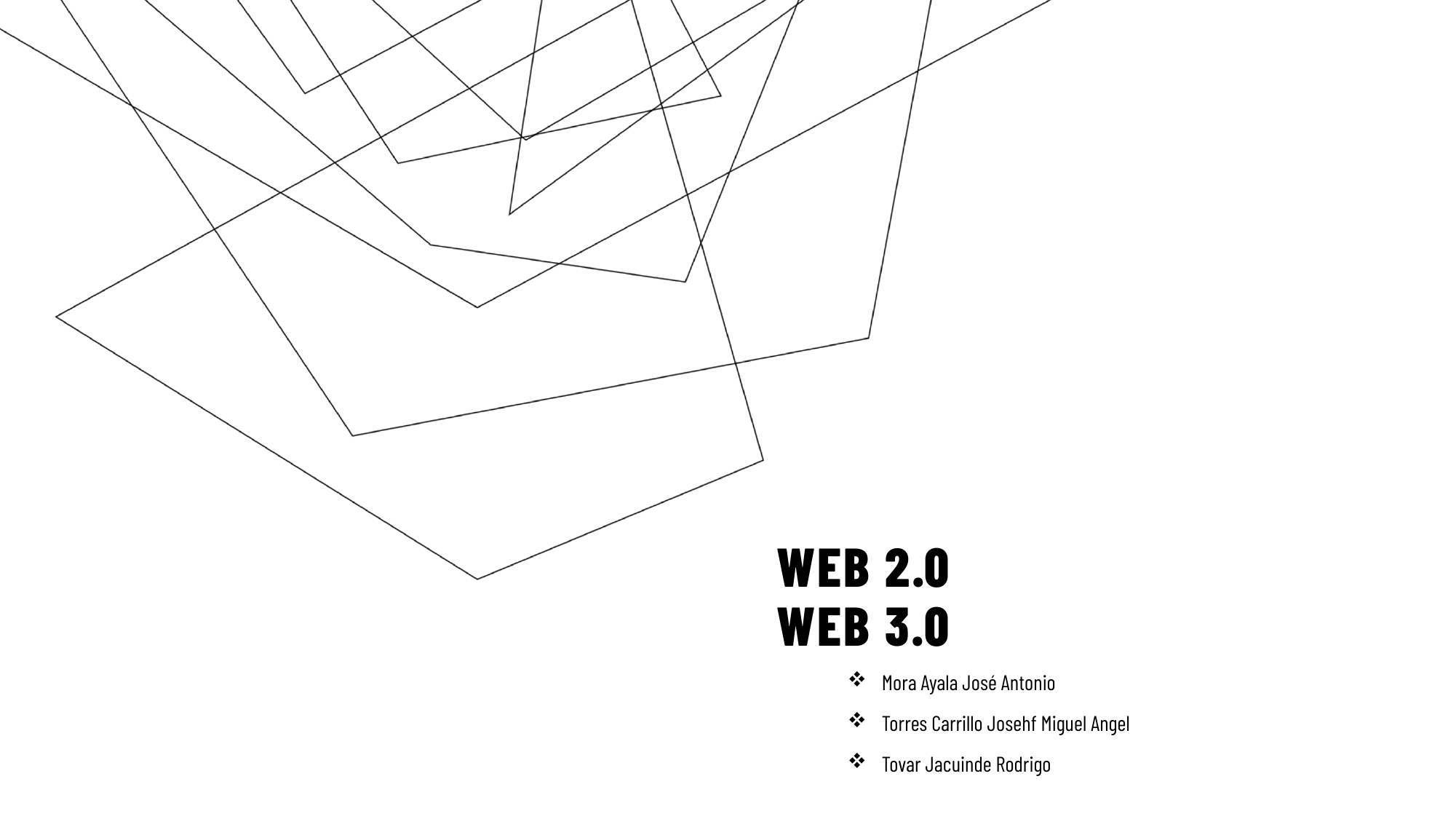

# WEB 2.0 Web 3.0
Mora Ayala José Antonio
Torres Carrillo Josehf Miguel Angel
Tovar Jacuinde Rodrigo